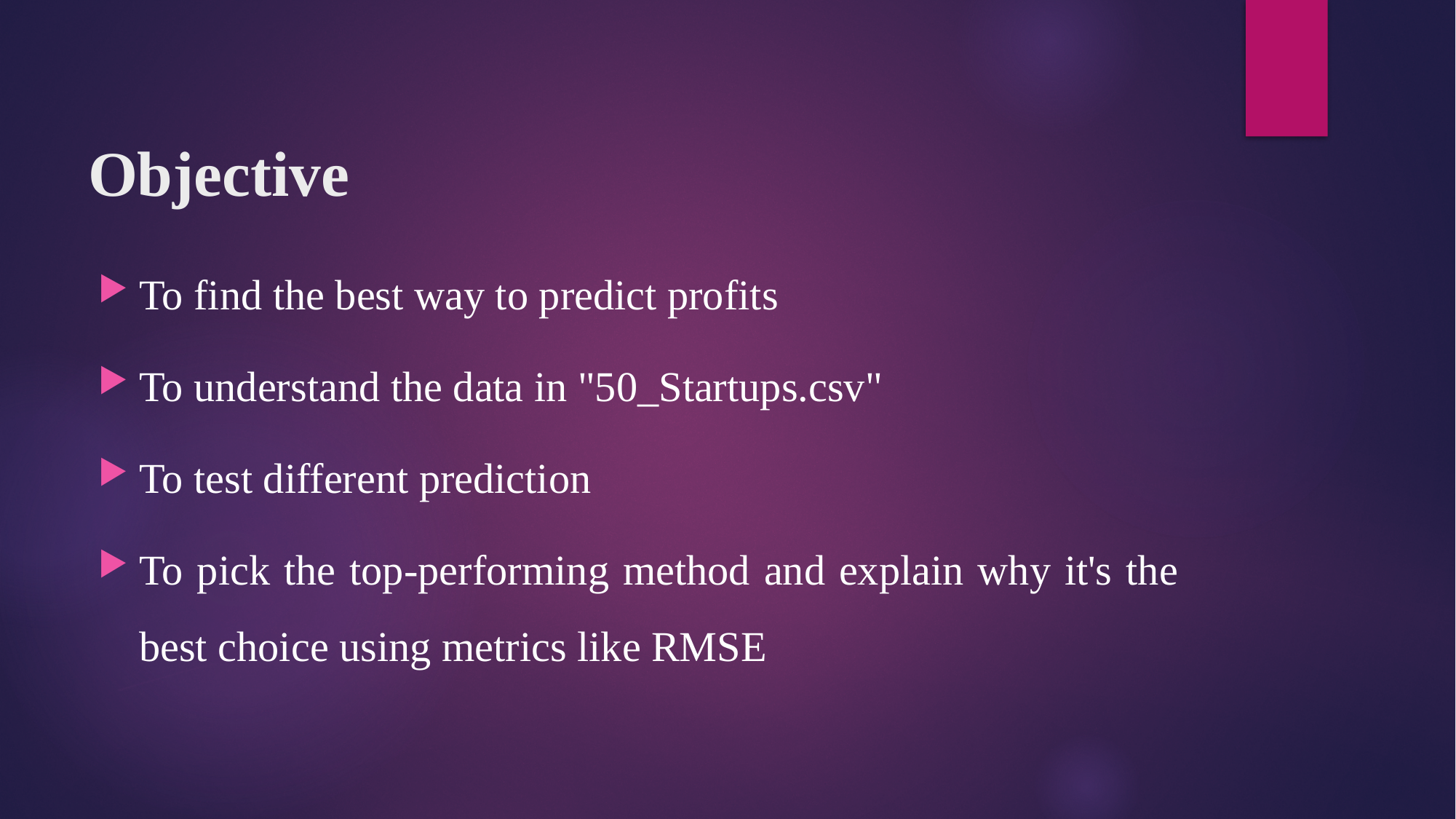

# Objective

To find the best way to predict profits
To understand the data in "50_Startups.csv"
To test different prediction
To pick the top-performing method and explain why it's the best choice using metrics like RMSE